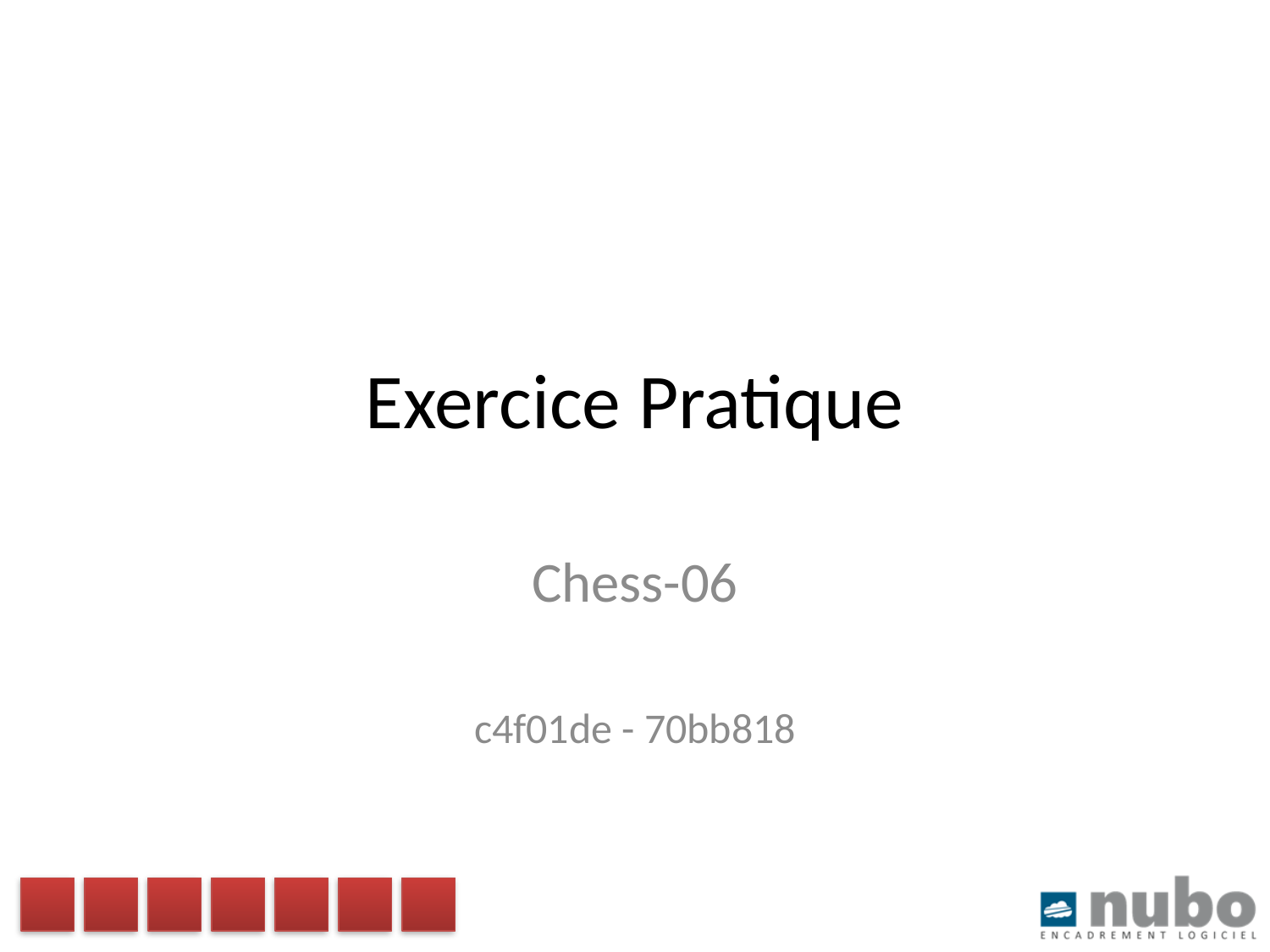

# Exercice Pratique
Chess-06

c4f01de - 70bb818